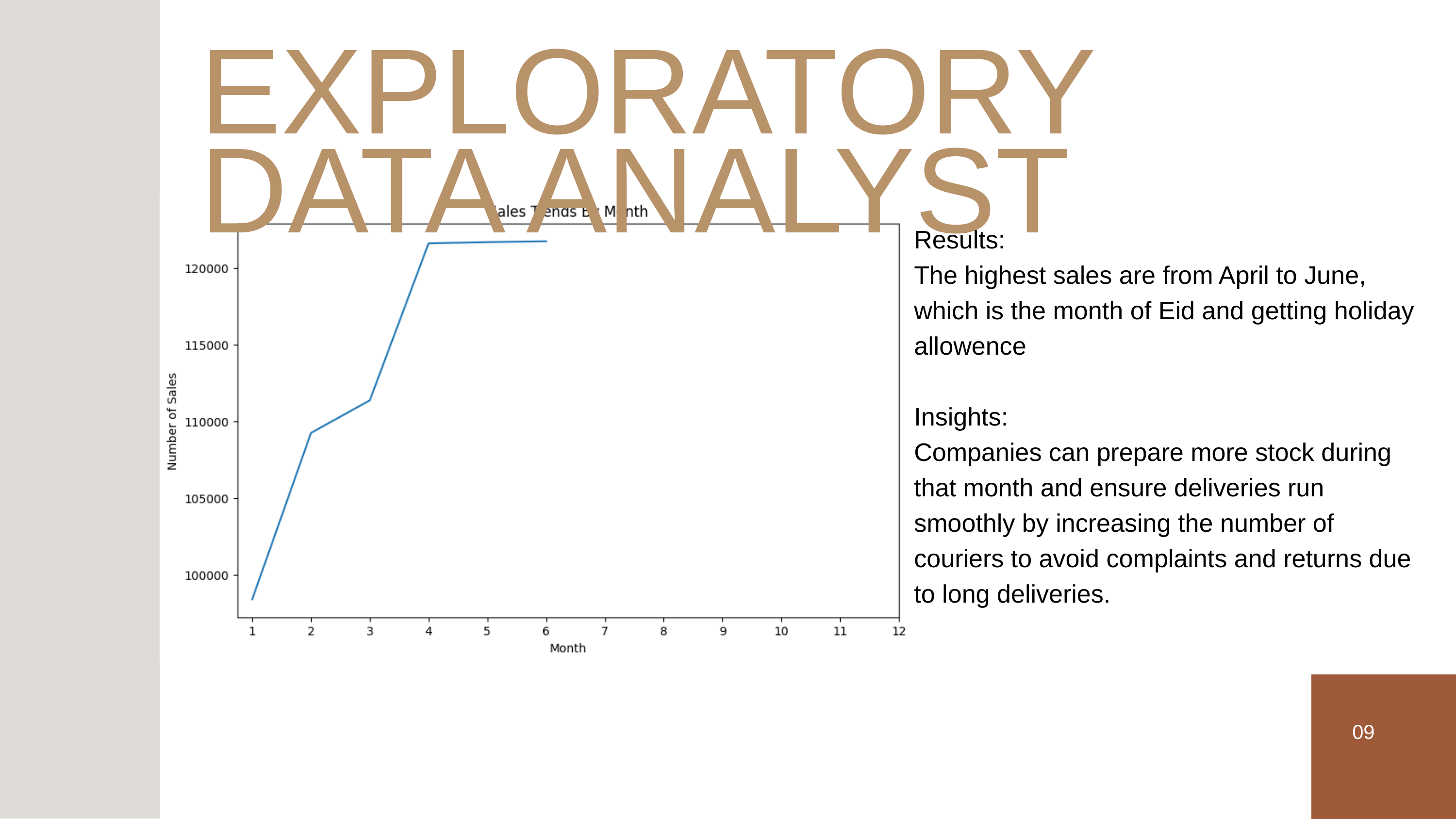

EXPLORATORY DATA ANALYST

Results:
The highest sales are from April to June, which is the month of Eid and getting holiday allowence

Insights:
Companies can prepare more stock during that month and ensure deliveries run smoothly by increasing the number of couriers to avoid complaints and returns due to long deliveries.

09